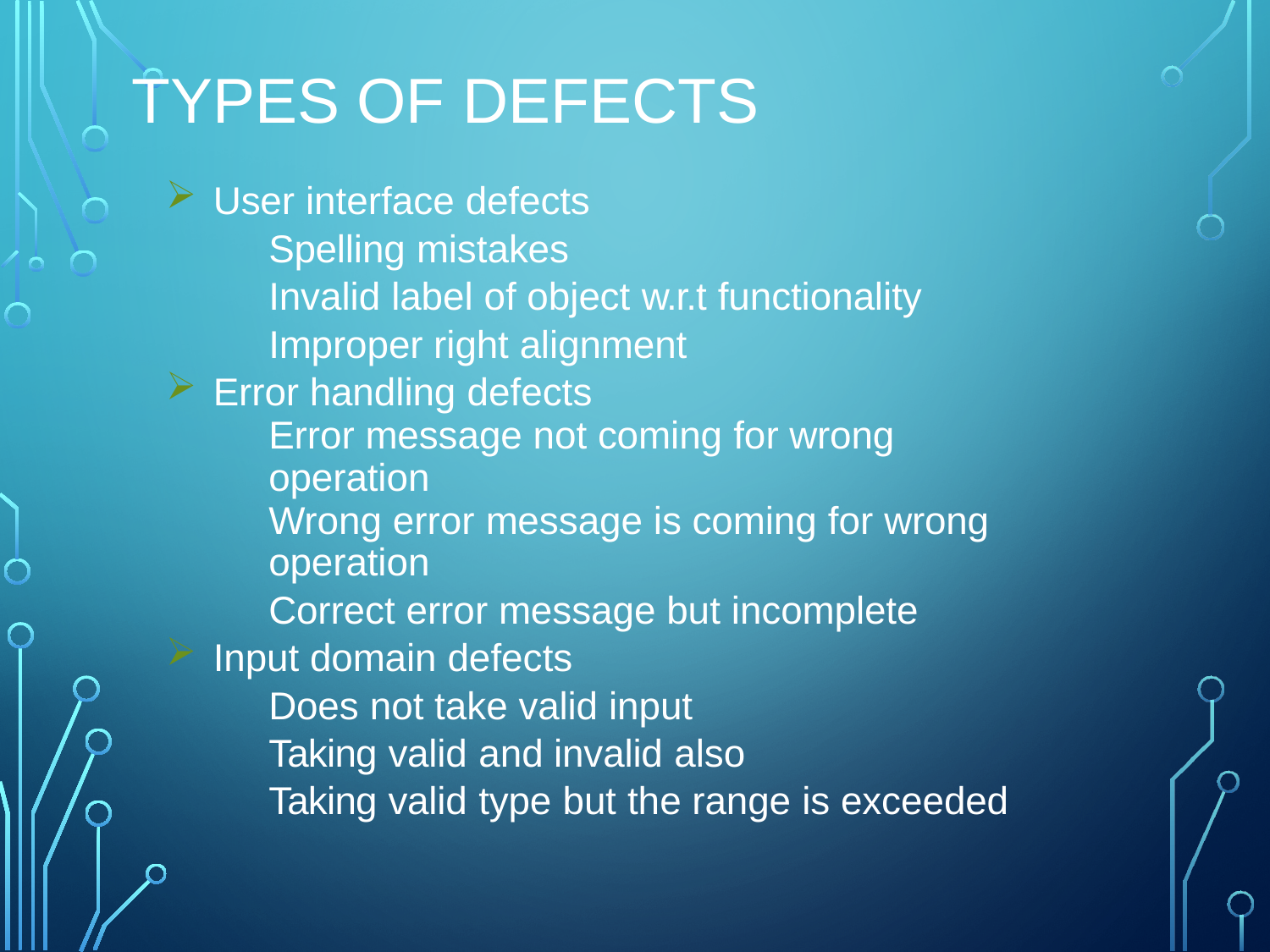

# Types of defects
User interface defects
Spelling mistakes
Invalid label of object w.r.t functionality
Improper right alignment
Error handling defects
Error message not coming for wrong
operation
Wrong error message is coming for wrong
operation
Correct error message but incomplete
Input domain defects
Does not take valid input
Taking valid and invalid also
Taking valid type but the range is exceeded